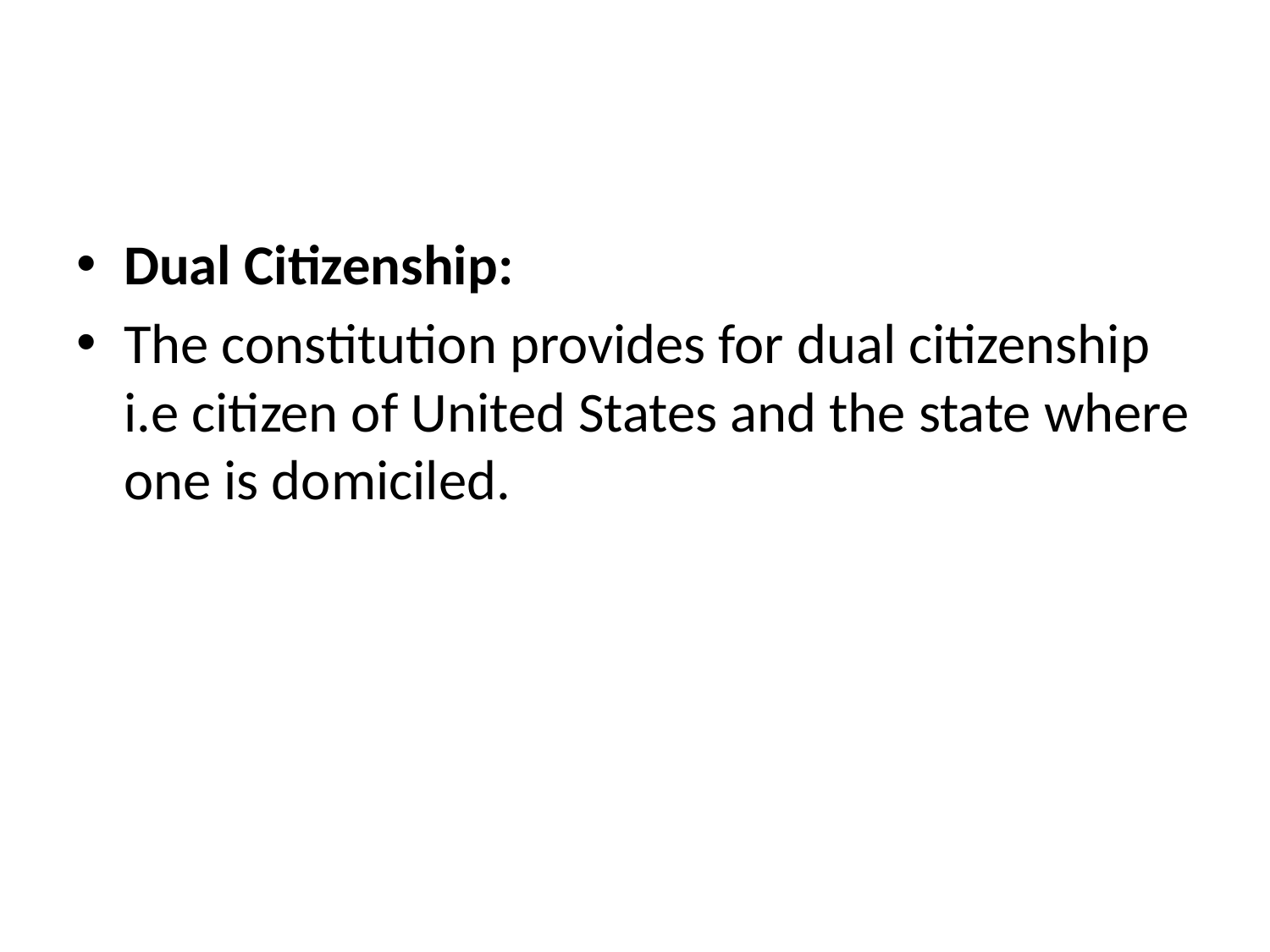

#
Dual Citizenship:
The constitution provides for dual citizenship i.e citizen of United States and the state where one is domiciled.